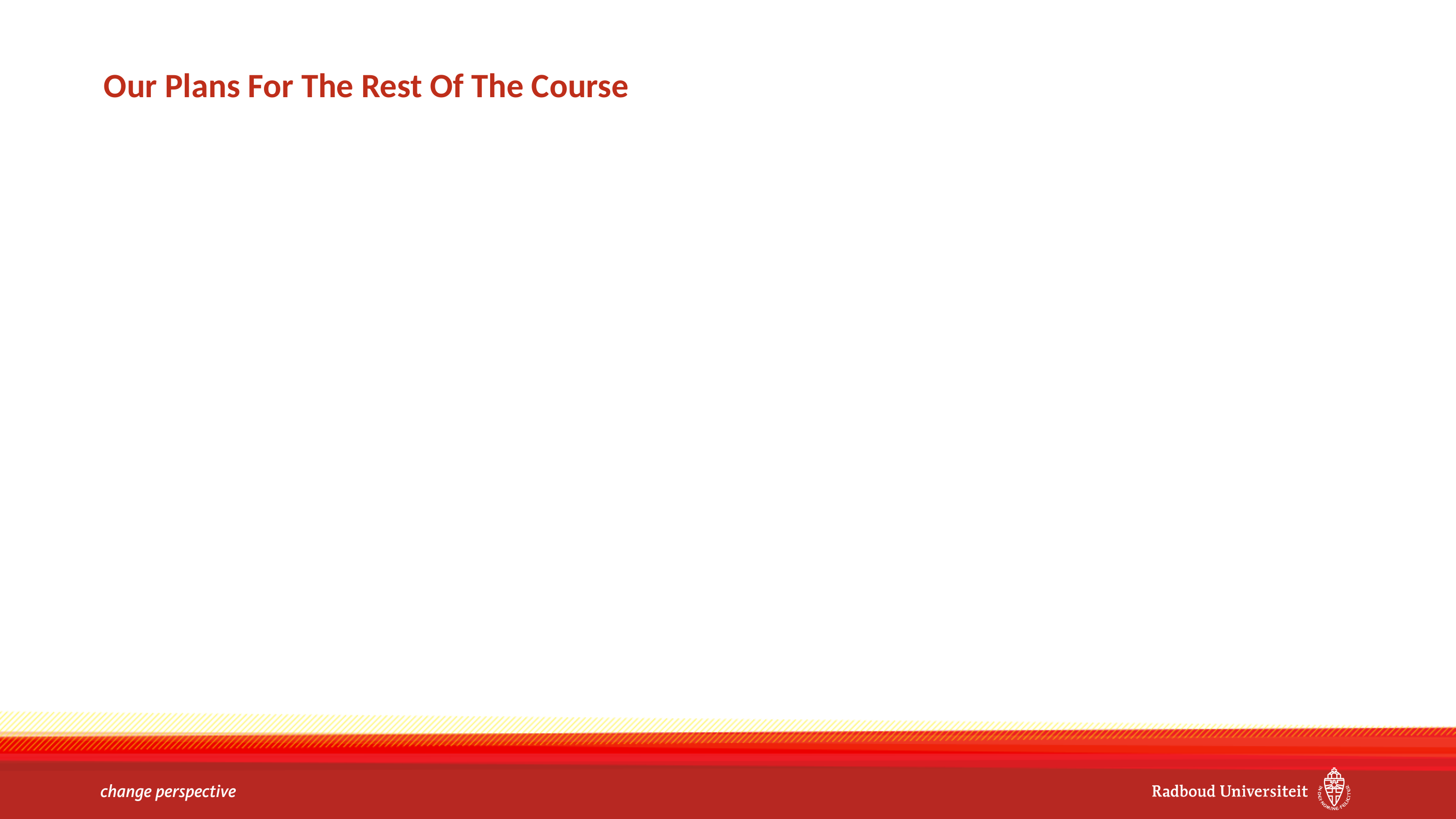

# Our Plans For The Rest Of The Course